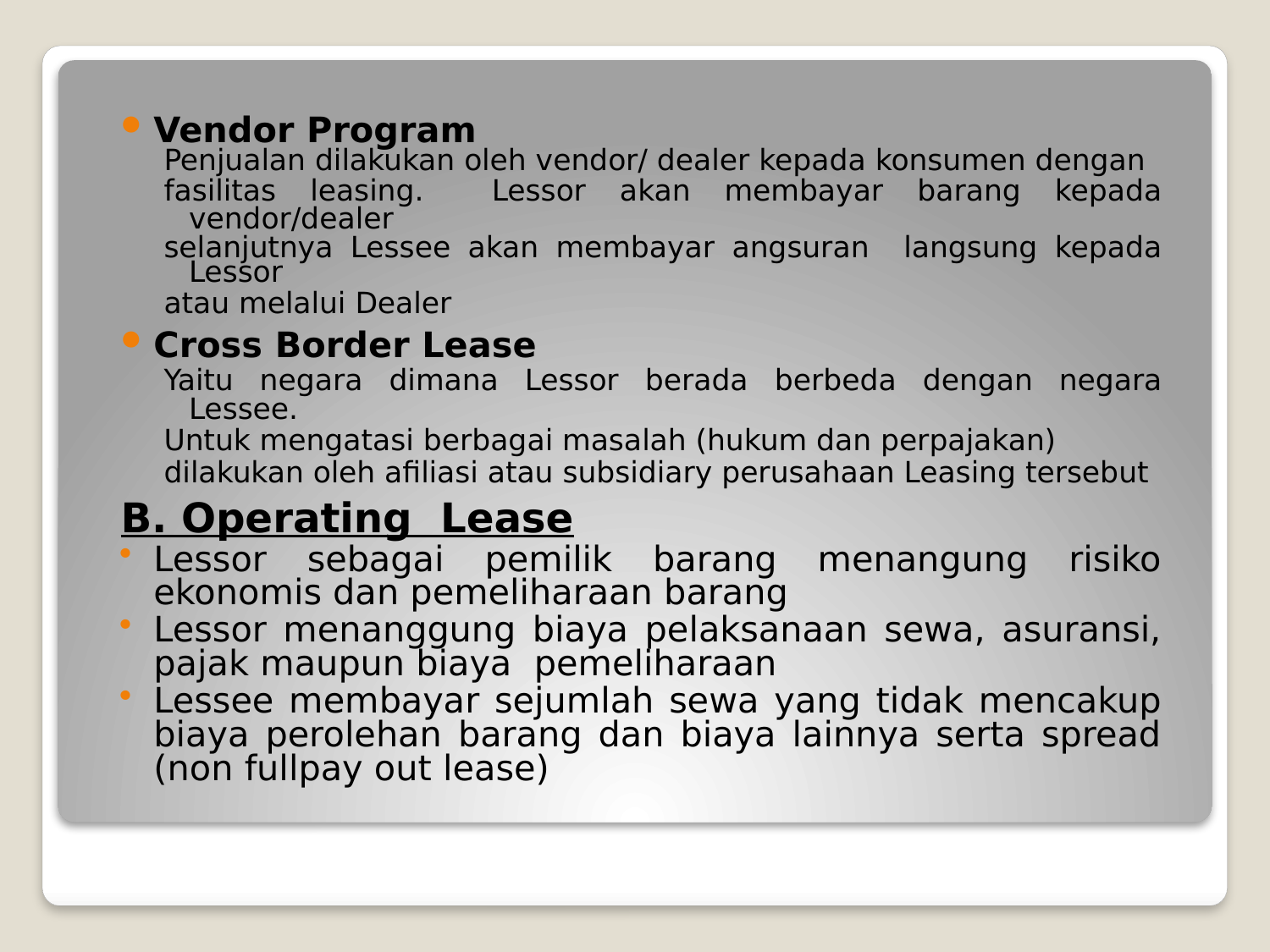

Vendor Program
Penjualan dilakukan oleh vendor/ dealer kepada konsumen dengan
fasilitas leasing.  Lessor akan membayar barang kepada vendor/dealer
selanjutnya Lessee akan membayar angsuran  langsung kepada Lessor
atau melalui Dealer
Cross Border Lease
Yaitu negara dimana Lessor berada berbeda dengan negara Lessee.
Untuk mengatasi berbagai masalah (hukum dan perpajakan)
dilakukan oleh afiliasi atau subsidiary perusahaan Leasing tersebut
B. Operating  Lease
Lessor sebagai pemilik barang menangung risiko ekonomis dan pemeliharaan barang
Lessor menanggung biaya pelaksanaan sewa, asuransi, pajak maupun biaya  pemeliharaan
Lessee membayar sejumlah sewa yang tidak mencakup biaya perolehan barang dan biaya lainnya serta spread (non fullpay out lease)